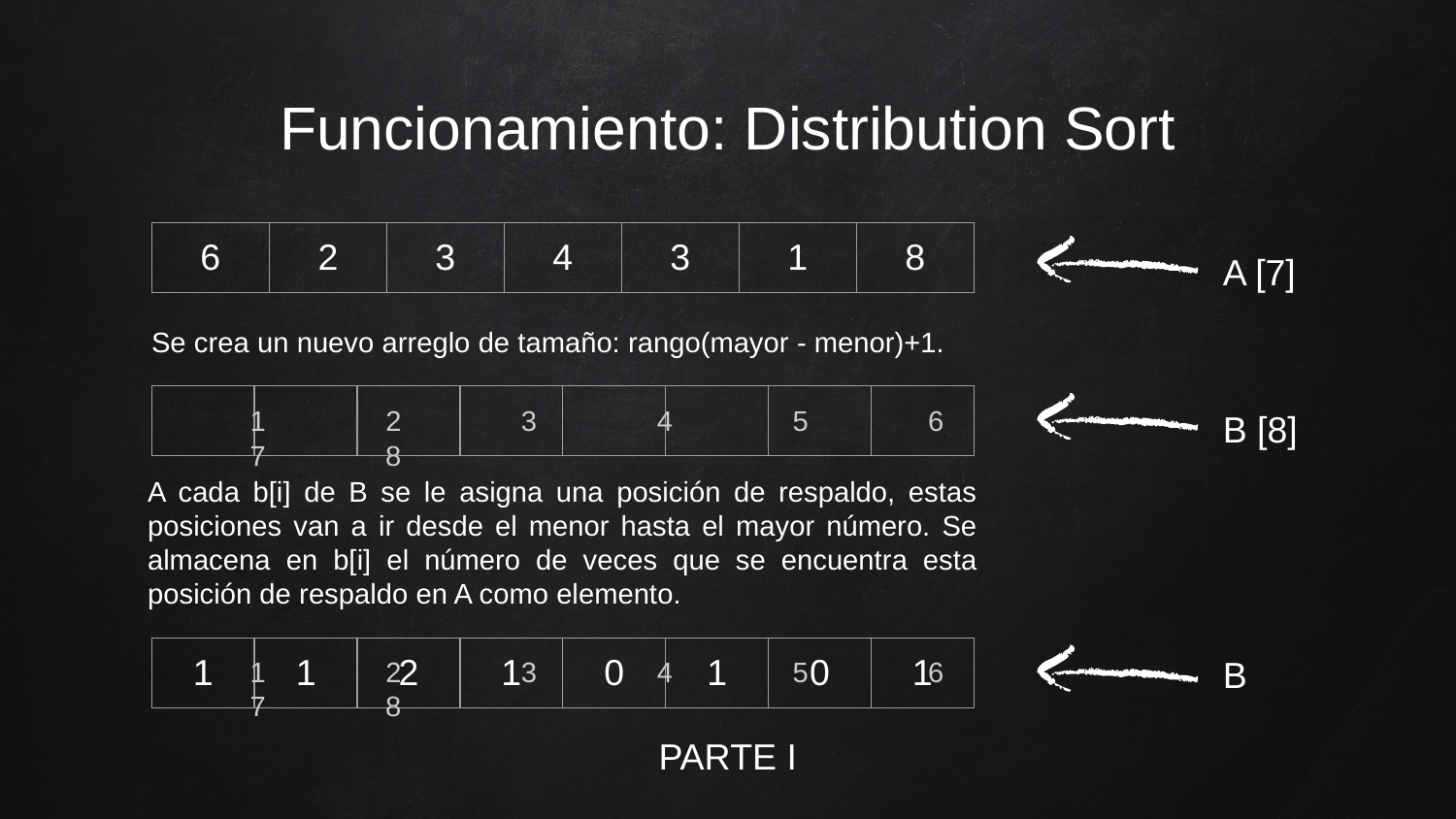

Funcionamiento: Distribution Sort
| 6 | 2 | 3 | 4 | 3 | 1 | 8 |
| --- | --- | --- | --- | --- | --- | --- |
A [7]

Se crea un nuevo arreglo de tamaño: rango(mayor - menor)+1.
|  |  |  |  |  |  |  |  |
| --- | --- | --- | --- | --- | --- | --- | --- |
B [8]

        1               2               3               4               5               6               7               8
A cada b[i] de B se le asigna una posición de respaldo, estas posiciones van a ir desde el menor hasta el mayor número. Se almacena en b[i] el número de veces que se encuentra esta posición de respaldo en A como elemento.
| 1 | 1 | 2 | 1 | 0 | 1 | 0 | 1 |
| --- | --- | --- | --- | --- | --- | --- | --- |
B

        1               2               3               4               5               6               7               8
PARTE I